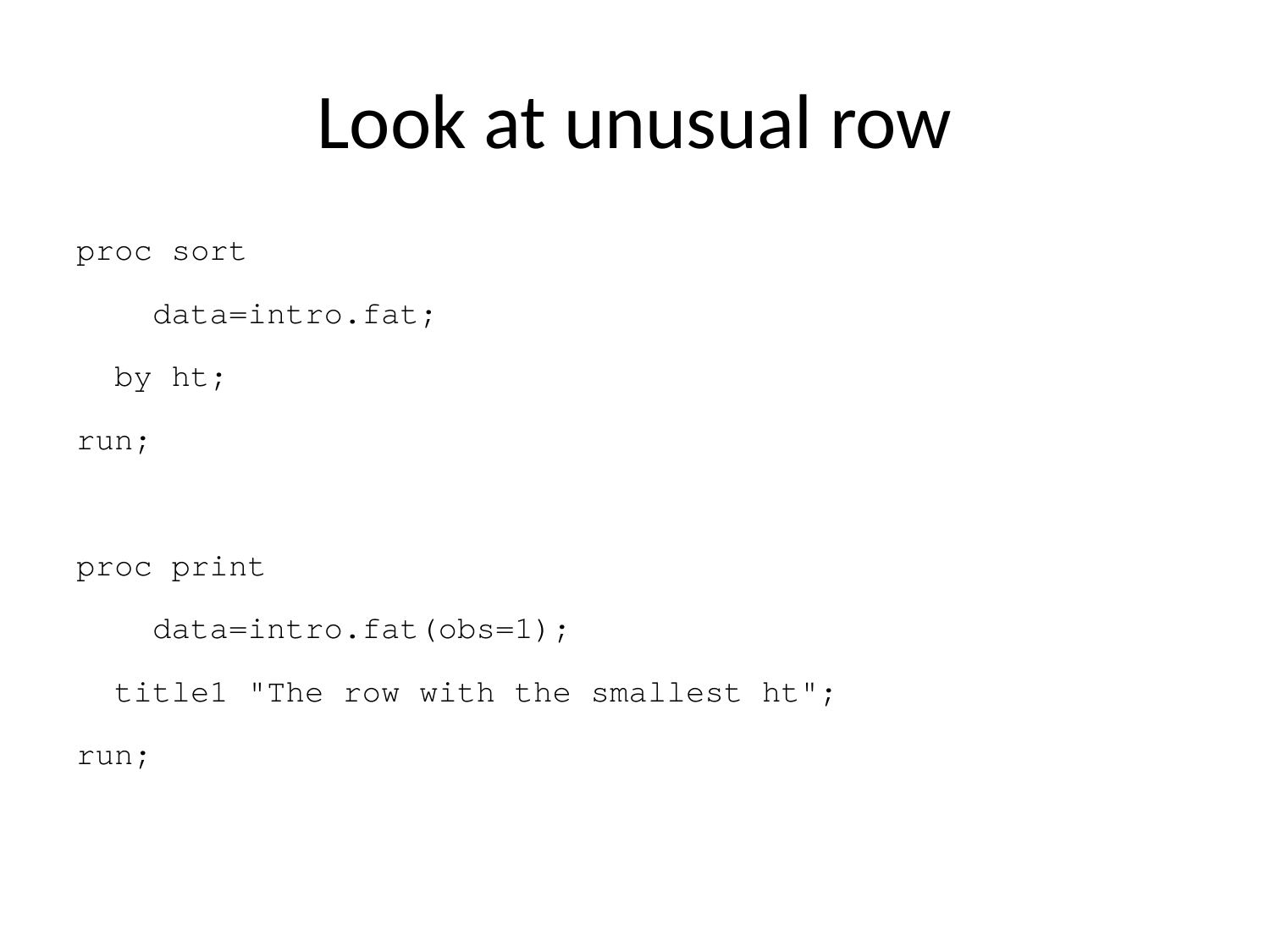

# Look at unusual row
proc sort
    data=intro.fat;
  by ht;
run;

proc print
    data=intro.fat(obs=1);
  title1 "The row with the smallest ht";
run;